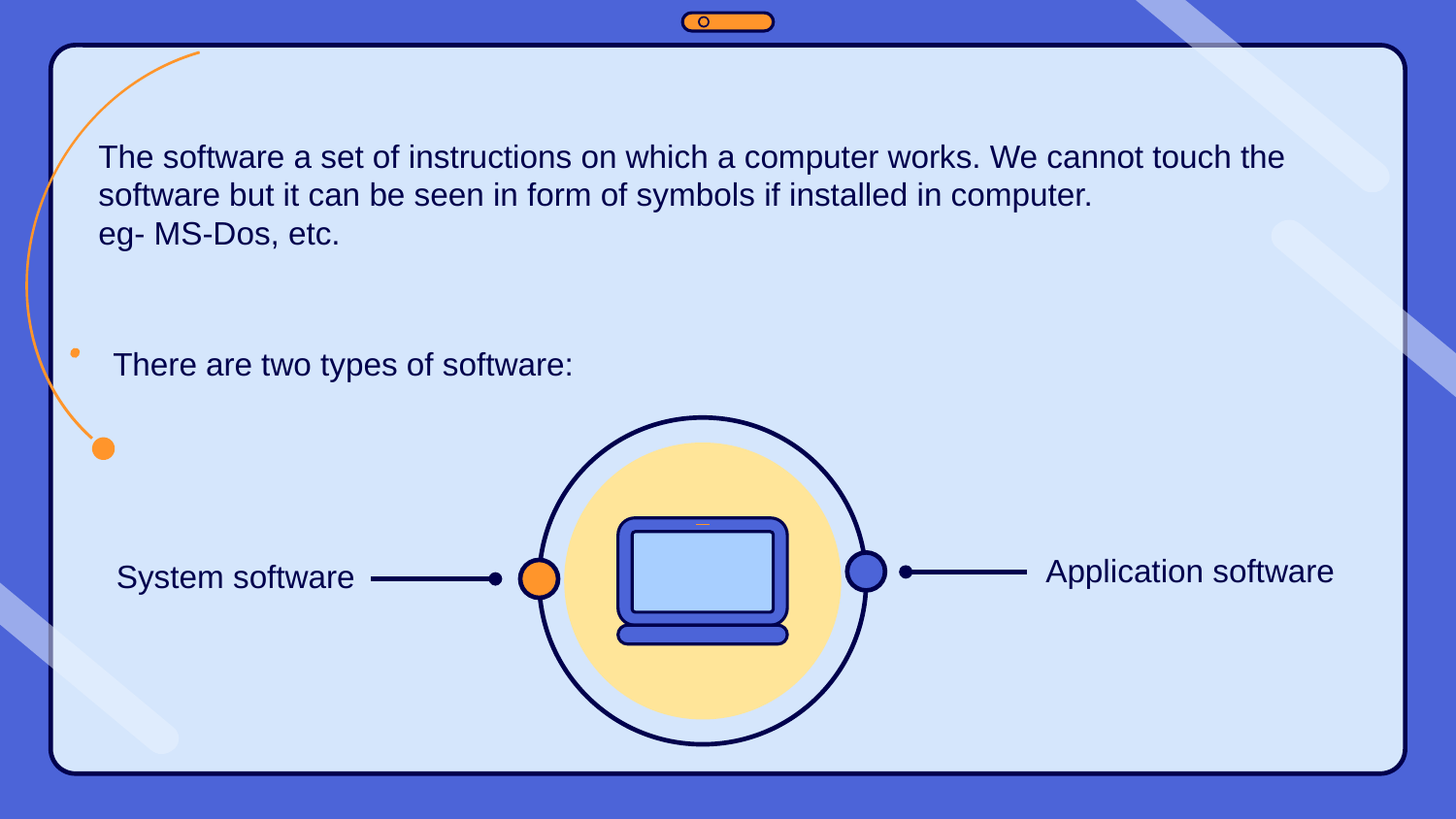

The software a set of instructions on which a computer works. We cannot touch the software but it can be seen in form of symbols if installed in computer.
eg- MS-Dos, etc.
There are two types of software:

Application software
System software